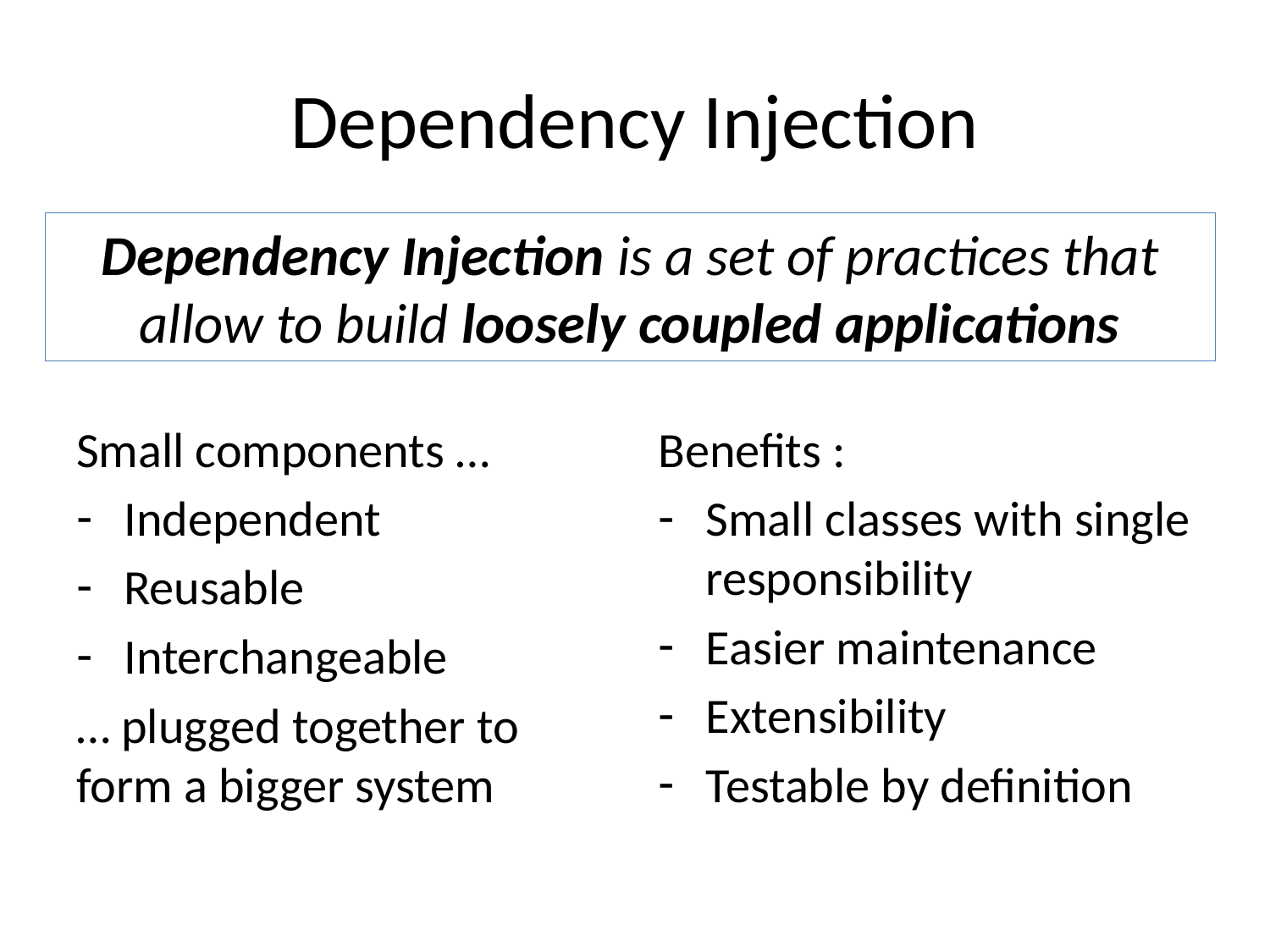

# Dependency Injection
Dependency Injection is a set of practices that allow to build loosely coupled applications
Small components …
Independent
Reusable
Interchangeable
… plugged together to form a bigger system

Benefits :
Small classes with single responsibility
Easier maintenance
Extensibility
Testable by definition